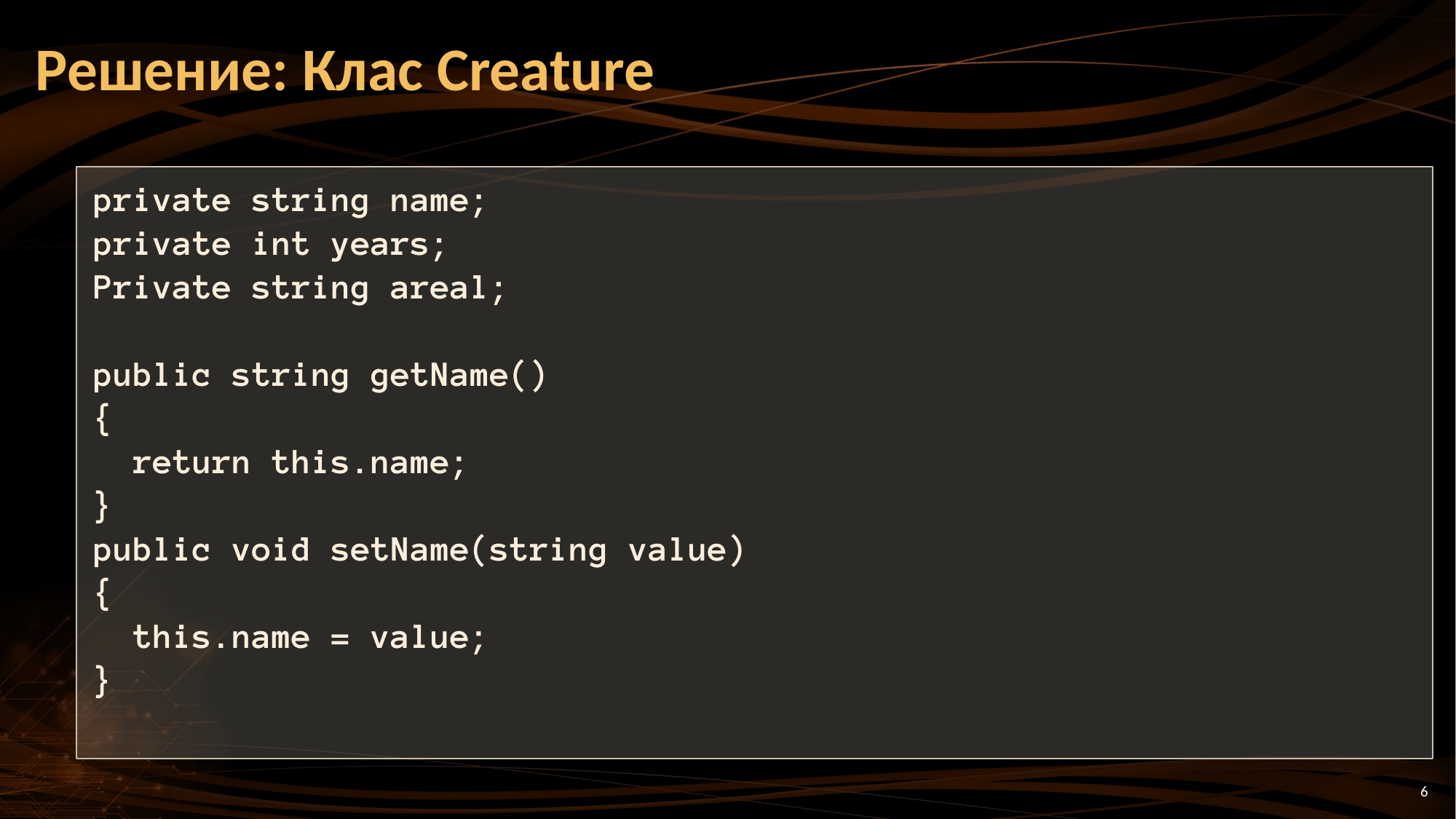

# Решение: Клас Creature
private string name;
private int years;
Private string areal;

public string getName()
{
  return this.name;
}
public void setName(string value)
{
  this.name = value;
}

6